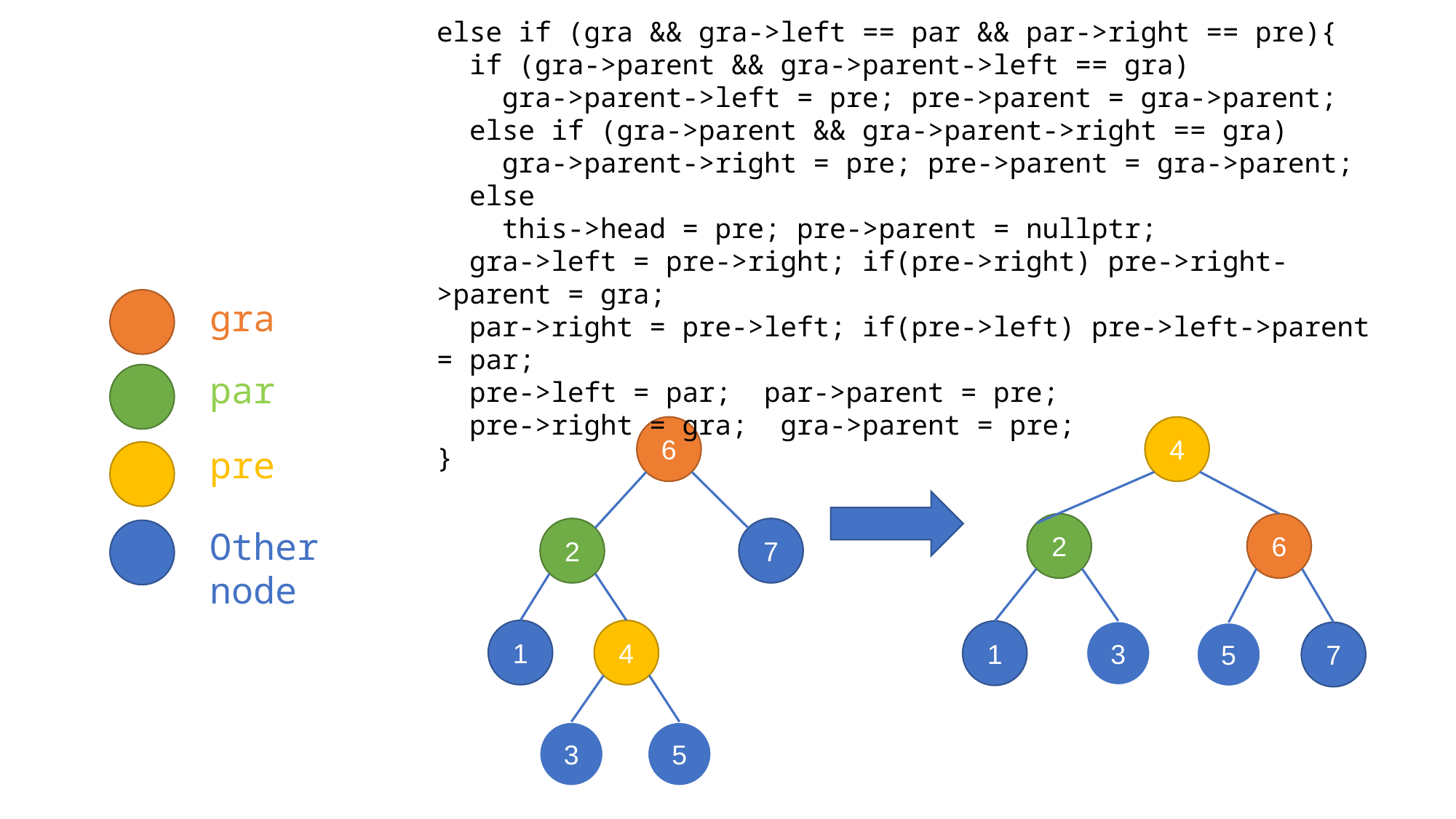

else if (gra && gra->left == par && par->right == pre){
  if (gra->parent && gra->parent->left == gra)
    gra->parent->left = pre; pre->parent = gra->parent;
  else if (gra->parent && gra->parent->right == gra)
    gra->parent->right = pre; pre->parent = gra->parent;
  else
    this->head = pre; pre->parent = nullptr;
  gra->left = pre->right; if(pre->right) pre->right->parent = gra;
  par->right = pre->left; if(pre->left) pre->left->parent = par;
  pre->left = par;  par->parent = pre;
  pre->right = gra;  gra->parent = pre;
}

gra
par

6
7
2
4
1
5
3
4
6
2
3
1
7
5
pre

Other node